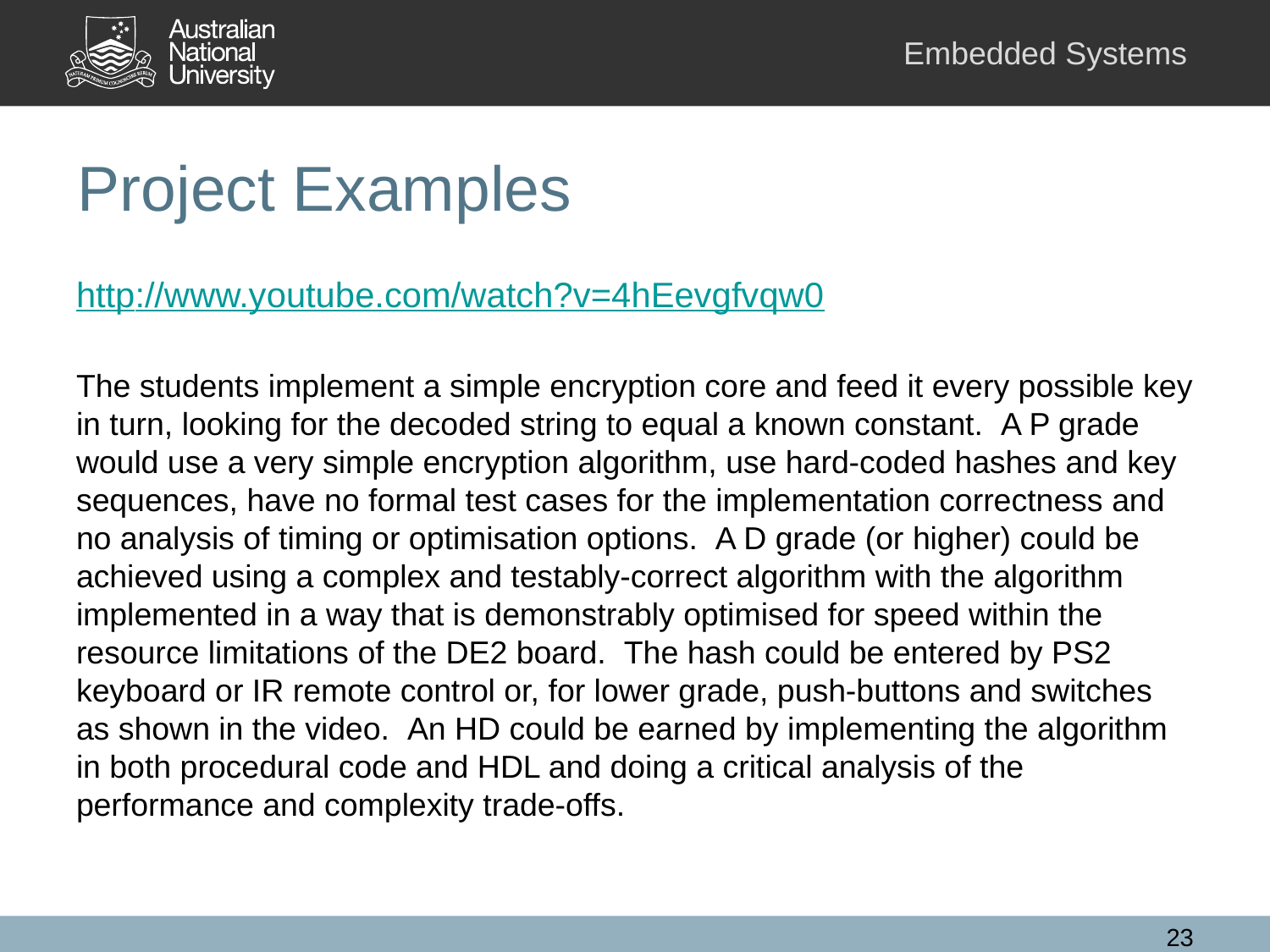

# Project Examples
http://www.youtube.com/watch?v=4hEevgfvqw0

The students implement a simple encryption core and feed it every possible key in turn, looking for the decoded string to equal a known constant.  A P grade would use a very simple encryption algorithm, use hard-coded hashes and key sequences, have no formal test cases for the implementation correctness and no analysis of timing or optimisation options.  A D grade (or higher) could be achieved using a complex and testably-correct algorithm with the algorithm implemented in a way that is demonstrably optimised for speed within the resource limitations of the DE2 board.  The hash could be entered by PS2 keyboard or IR remote control or, for lower grade, push-buttons and switches as shown in the video.  An HD could be earned by implementing the algorithm in both procedural code and HDL and doing a critical analysis of the performance and complexity trade-offs.
23